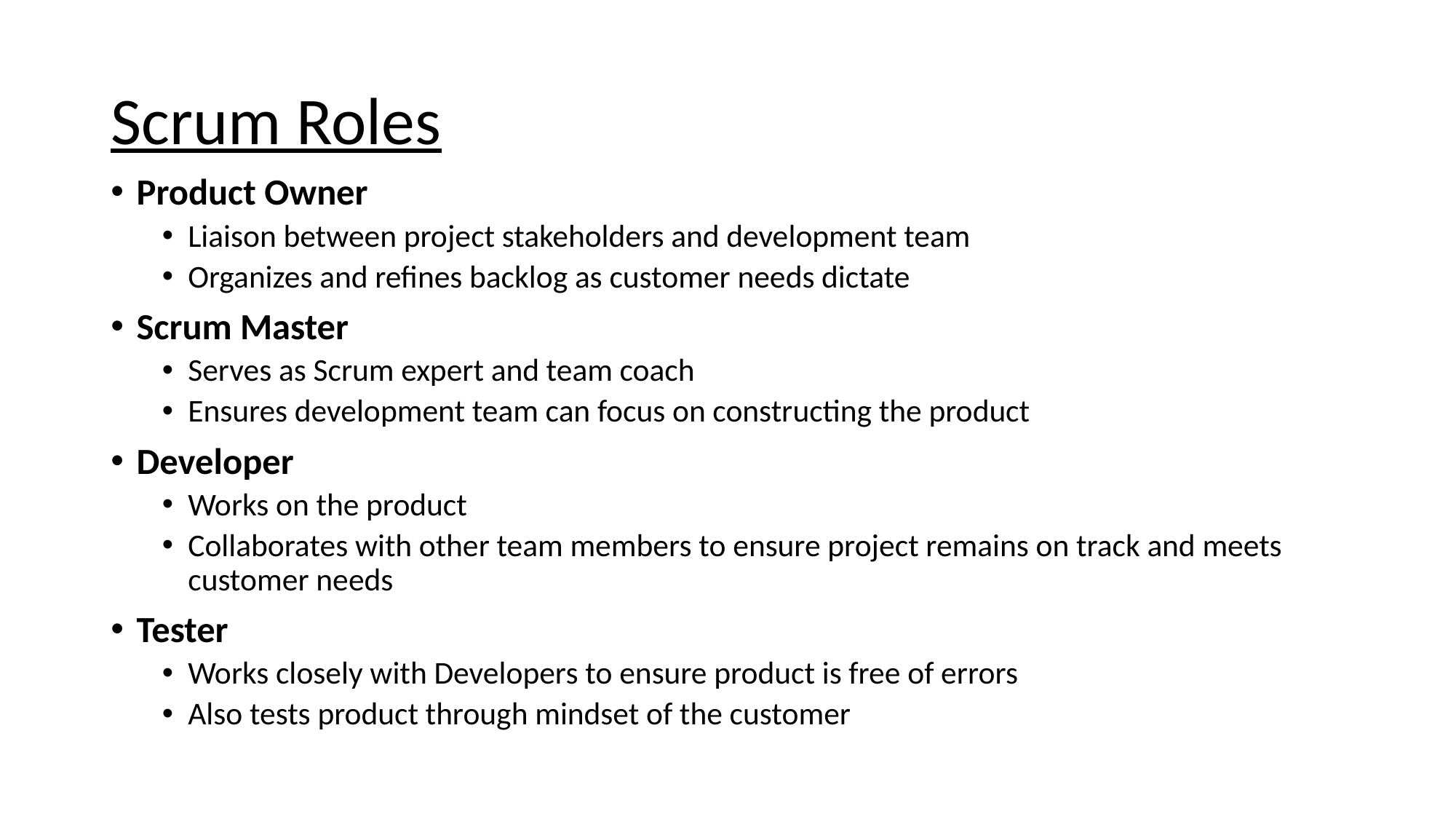

# Scrum Roles
Product Owner
Liaison between project stakeholders and development team
Organizes and refines backlog as customer needs dictate
Scrum Master
Serves as Scrum expert and team coach
Ensures development team can focus on constructing the product
Developer
Works on the product
Collaborates with other team members to ensure project remains on track and meets customer needs
Tester
Works closely with Developers to ensure product is free of errors
Also tests product through mindset of the customer